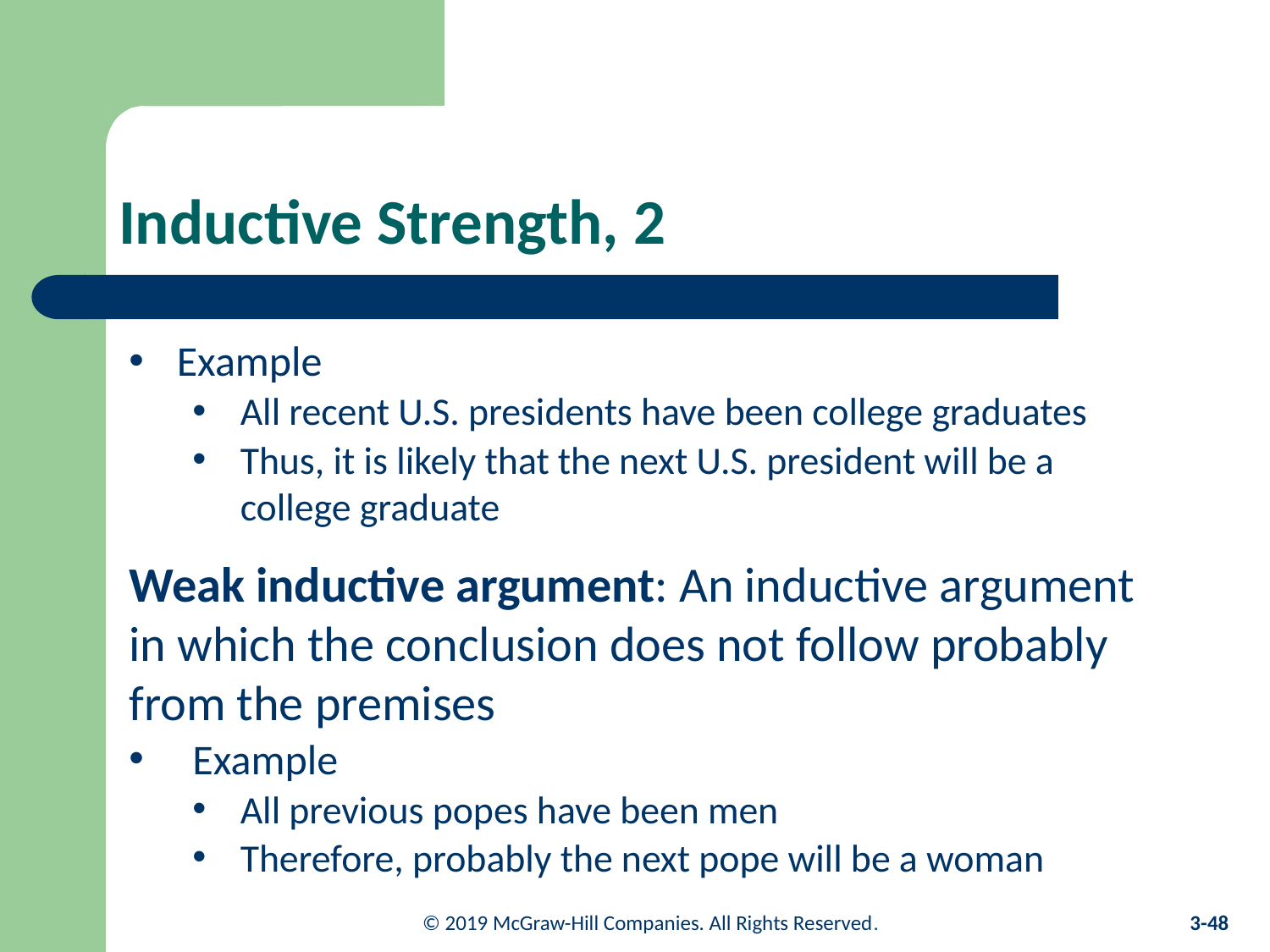

# Inductive Strength, 2
Example
All recent U.S. presidents have been college graduates
Thus, it is likely that the next U.S. president will be a college graduate

Weak inductive argument: An inductive argument in which the conclusion does not follow probably from the premises
Example
All previous popes have been men
Therefore, probably the next pope will be a woman